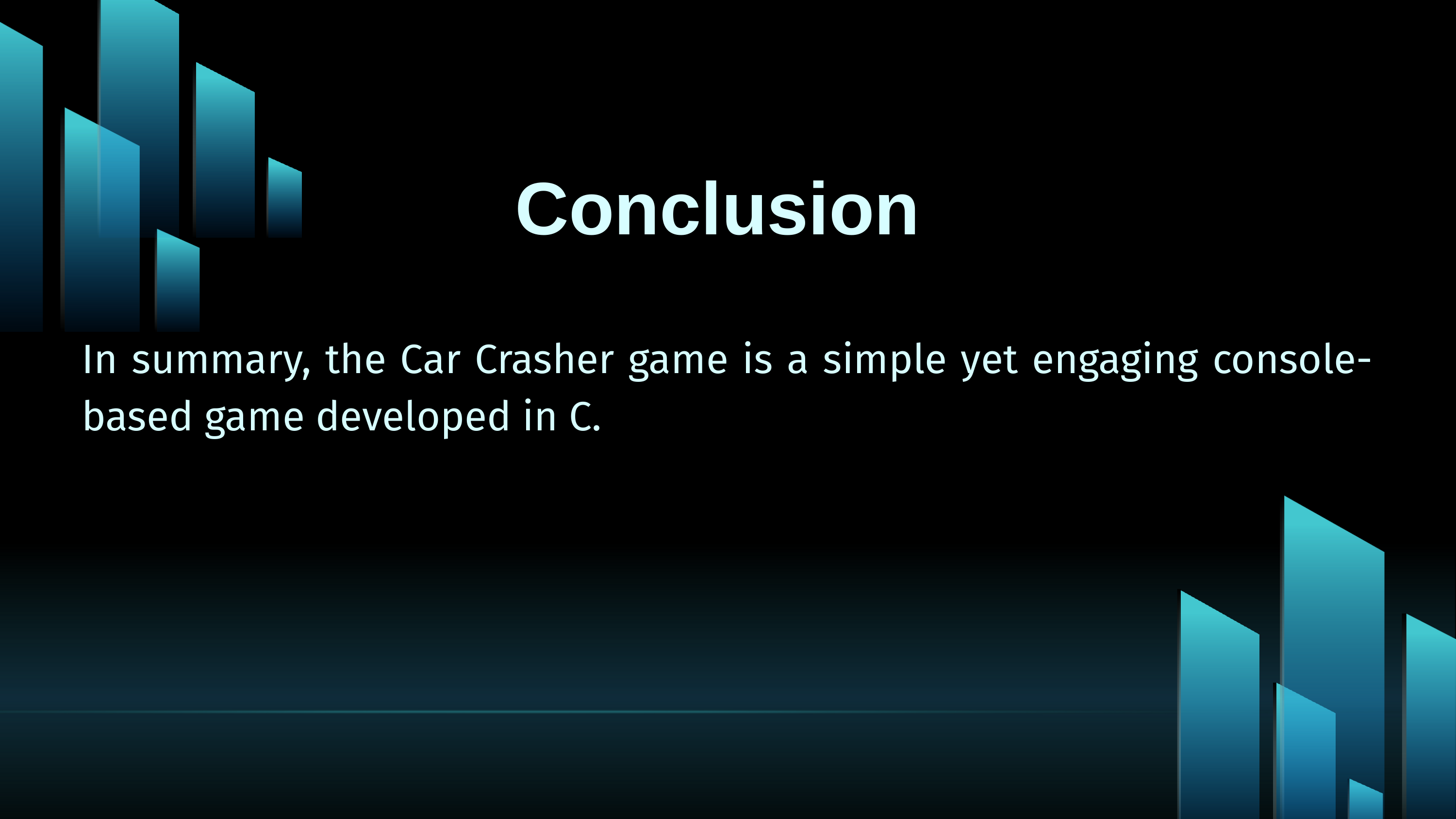

Conclusion
In summary, the Car Crasher game is a simple yet engaging console-based game developed in C.